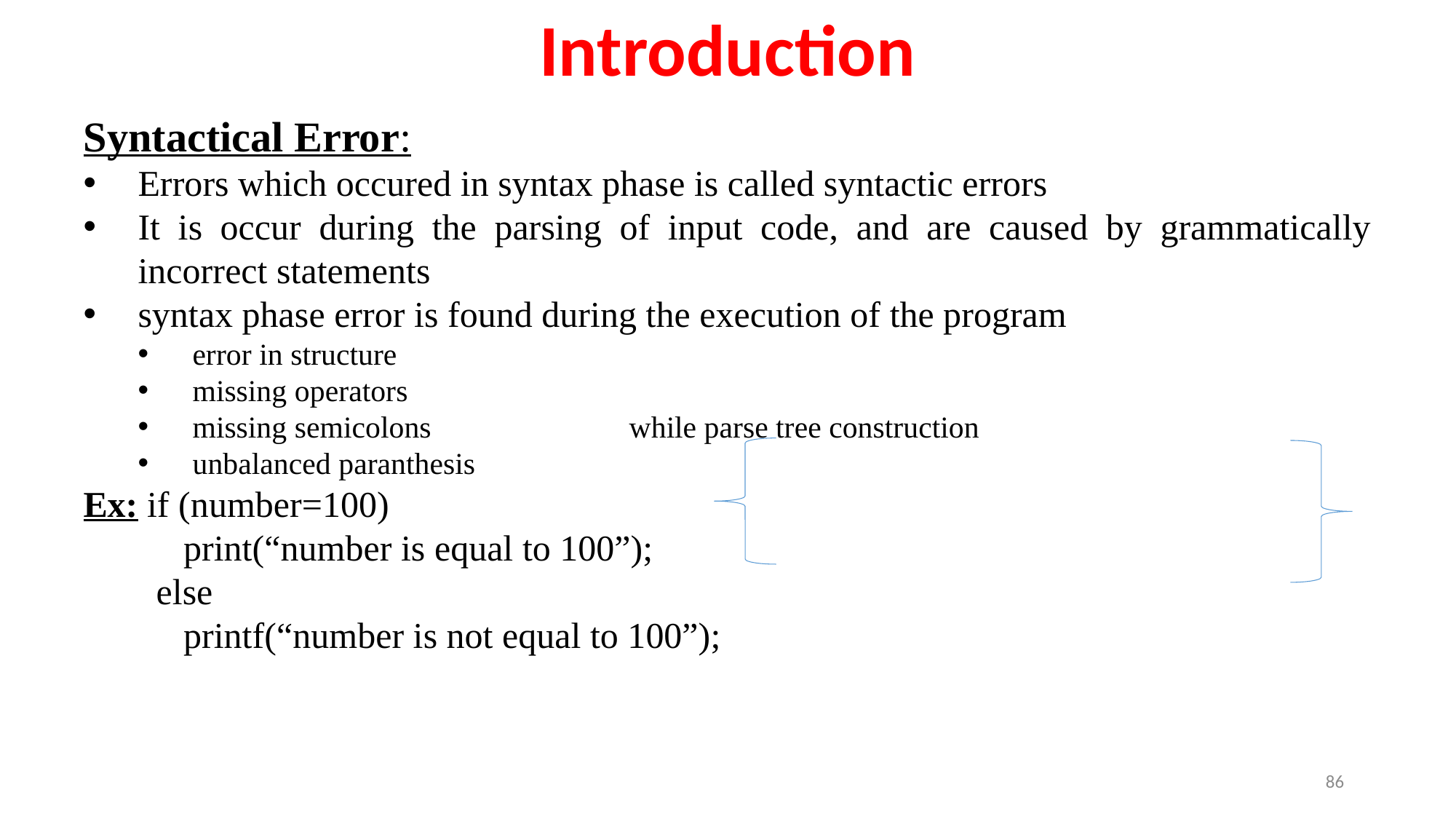

Introduction
Syntactical Error:
Errors which occured in syntax phase is called syntactic errors
It is occur during the parsing of input code, and are caused by grammatically incorrect statements
syntax phase error is found during the execution of the program
error in structure
missing operators
missing semicolons		while parse tree construction
unbalanced paranthesis
Ex: if (number=100)
           print(“number is equal to 100”);
        else
           printf(“number is not equal to 100”);

86